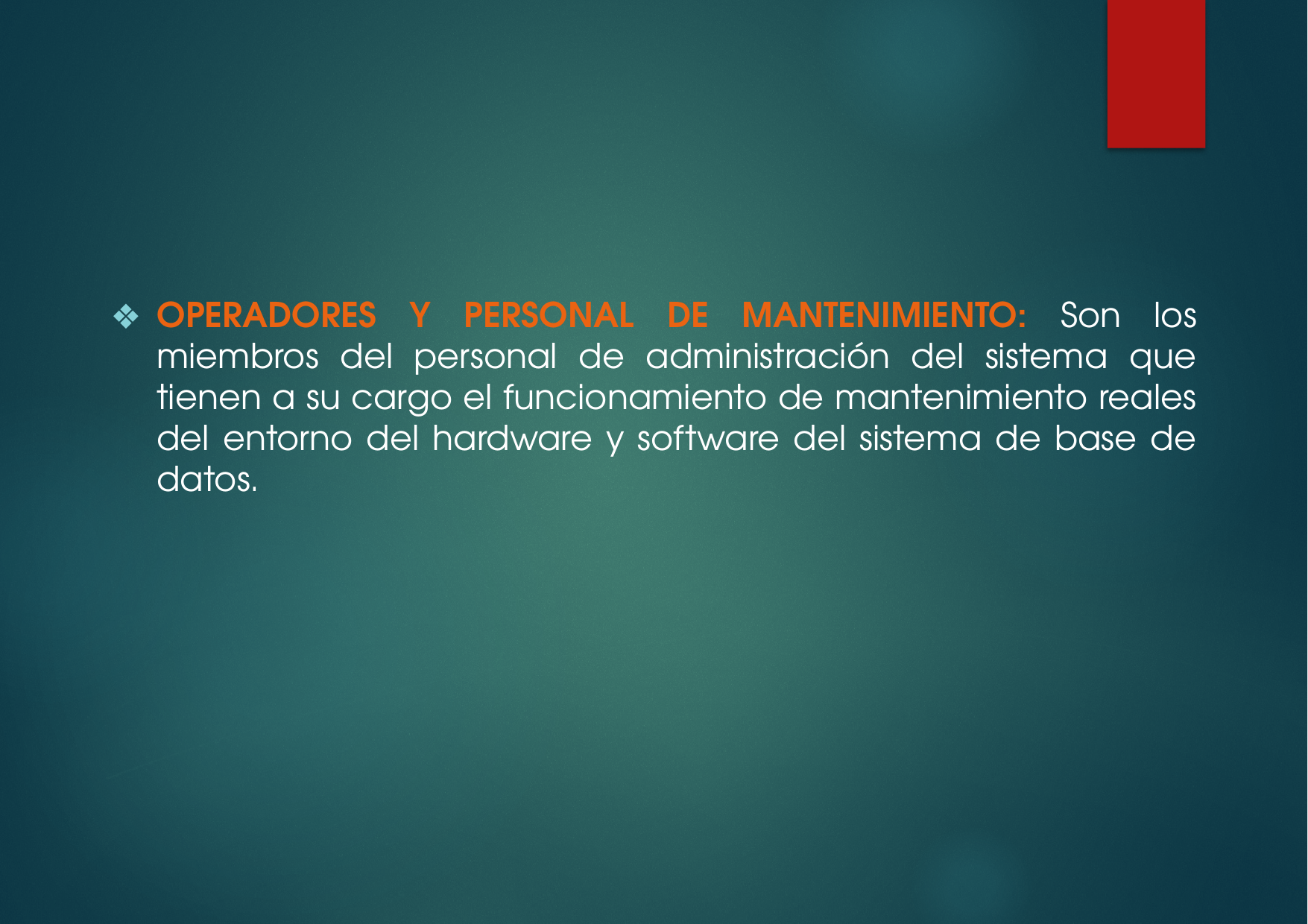

OPERADORES Y PERSONAL DE MANTENIMIENTO: Son los miembros del personal de administración del sistema que tienen a su cargo el funcionamiento de mantenimiento reales del entorno del hardware y software del sistema de base de datos.